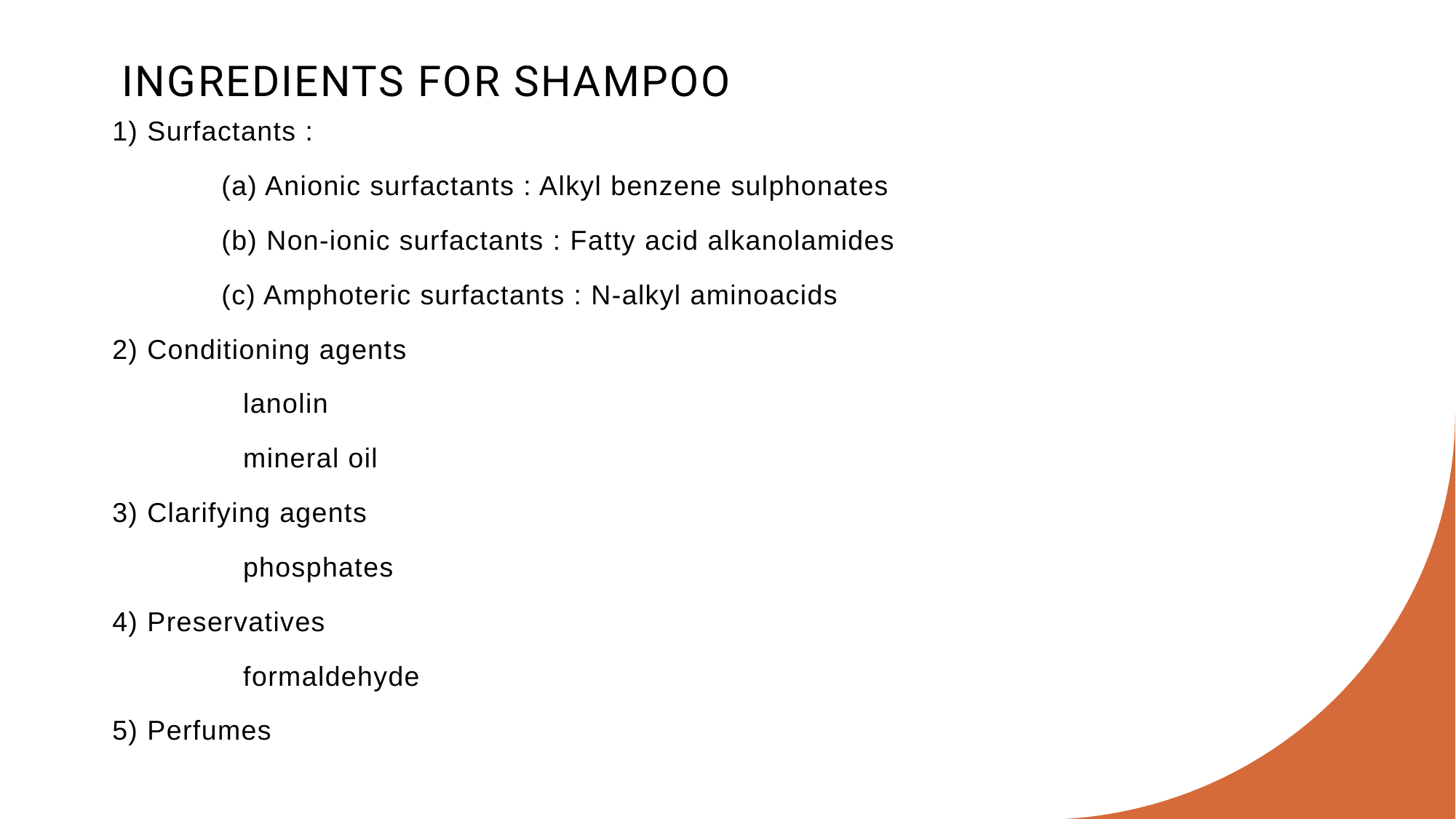

# INGREDIENTS FOR SHAMPOO
1) Surfactants :
	(a) Anionic surfactants : Alkyl benzene sulphonates
	(b) Non-ionic surfactants : Fatty acid alkanolamides
	(c) Amphoteric surfactants : N-alkyl aminoacids
2) Conditioning agents
               lanolin
               mineral oil
3) Clarifying agents
               phosphates
4) Preservatives
               formaldehyde
5) Perfumes